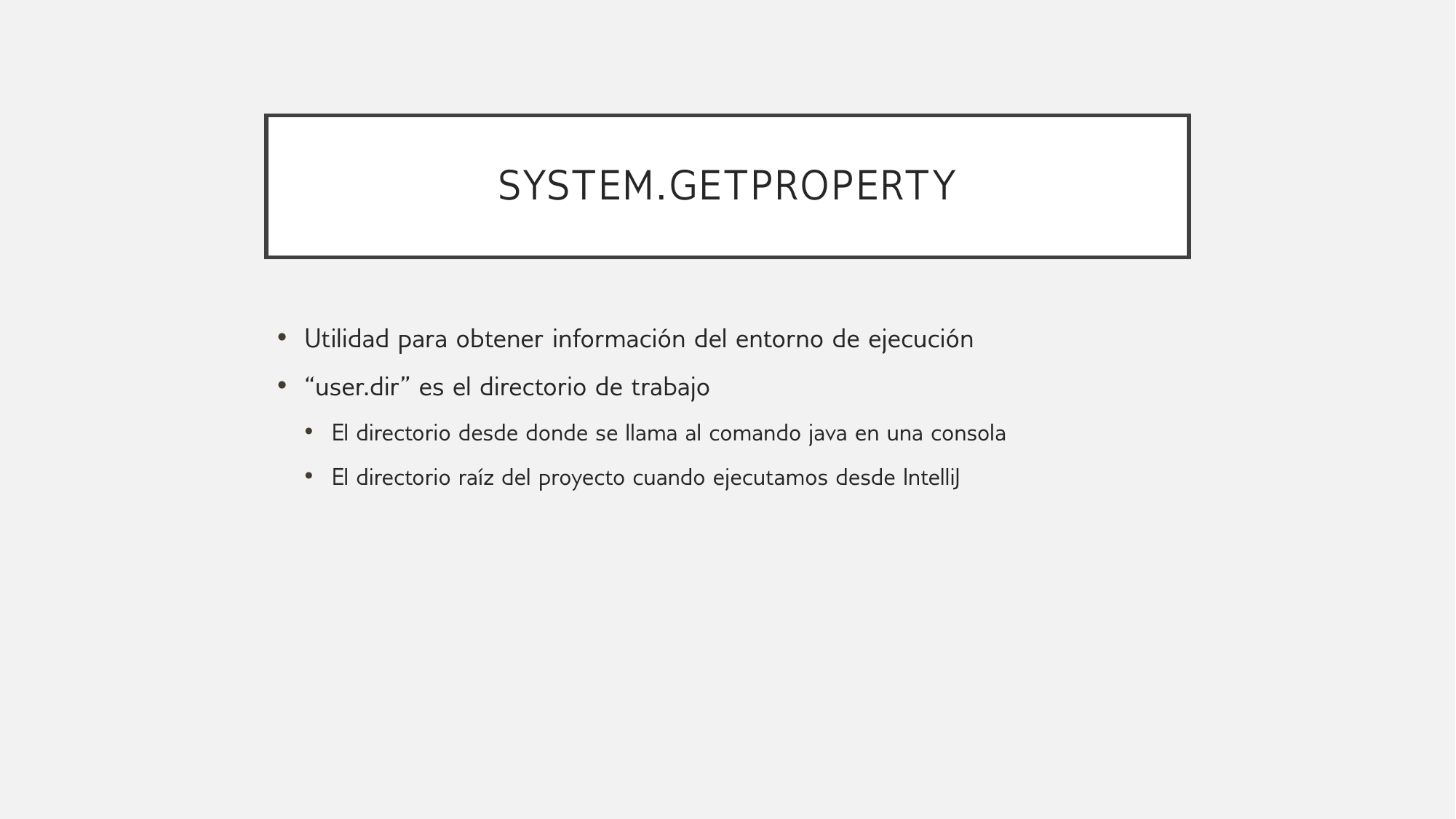

# System.getproperty
Utilidad para obtener información del entorno de ejecución
“user.dir” es el directorio de trabajo
El directorio desde donde se llama al comando java en una consola
El directorio raíz del proyecto cuando ejecutamos desde IntelliJ